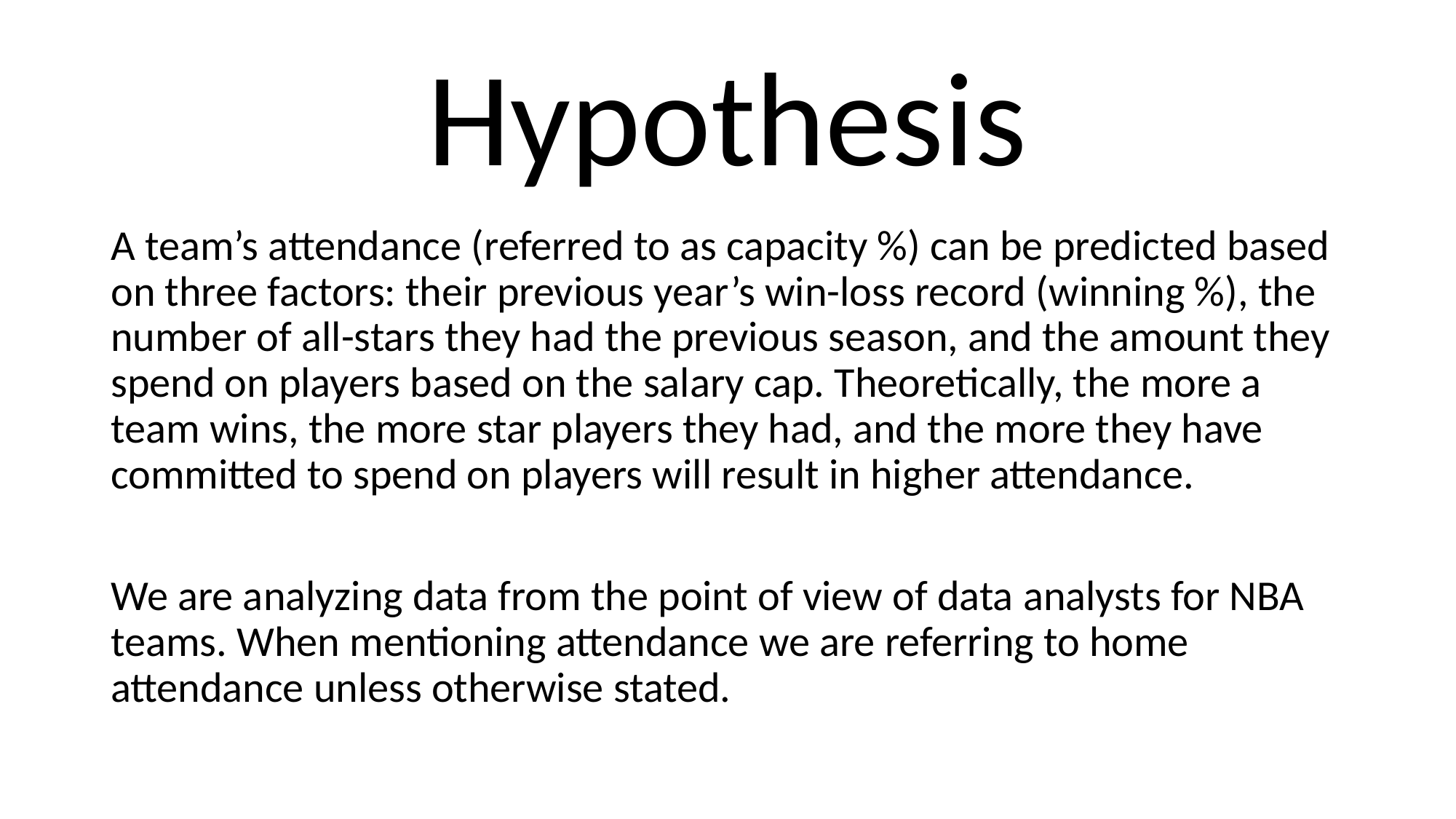

# Hypothesis
A team’s attendance (referred to as capacity %) can be predicted based on three factors: their previous year’s win-loss record (winning %), the number of all-stars they had the previous season, and the amount they spend on players based on the salary cap. Theoretically, the more a team wins, the more star players they had, and the more they have committed to spend on players will result in higher attendance.

We are analyzing data from the point of view of data analysts for NBA teams. When mentioning attendance we are referring to home attendance unless otherwise stated.